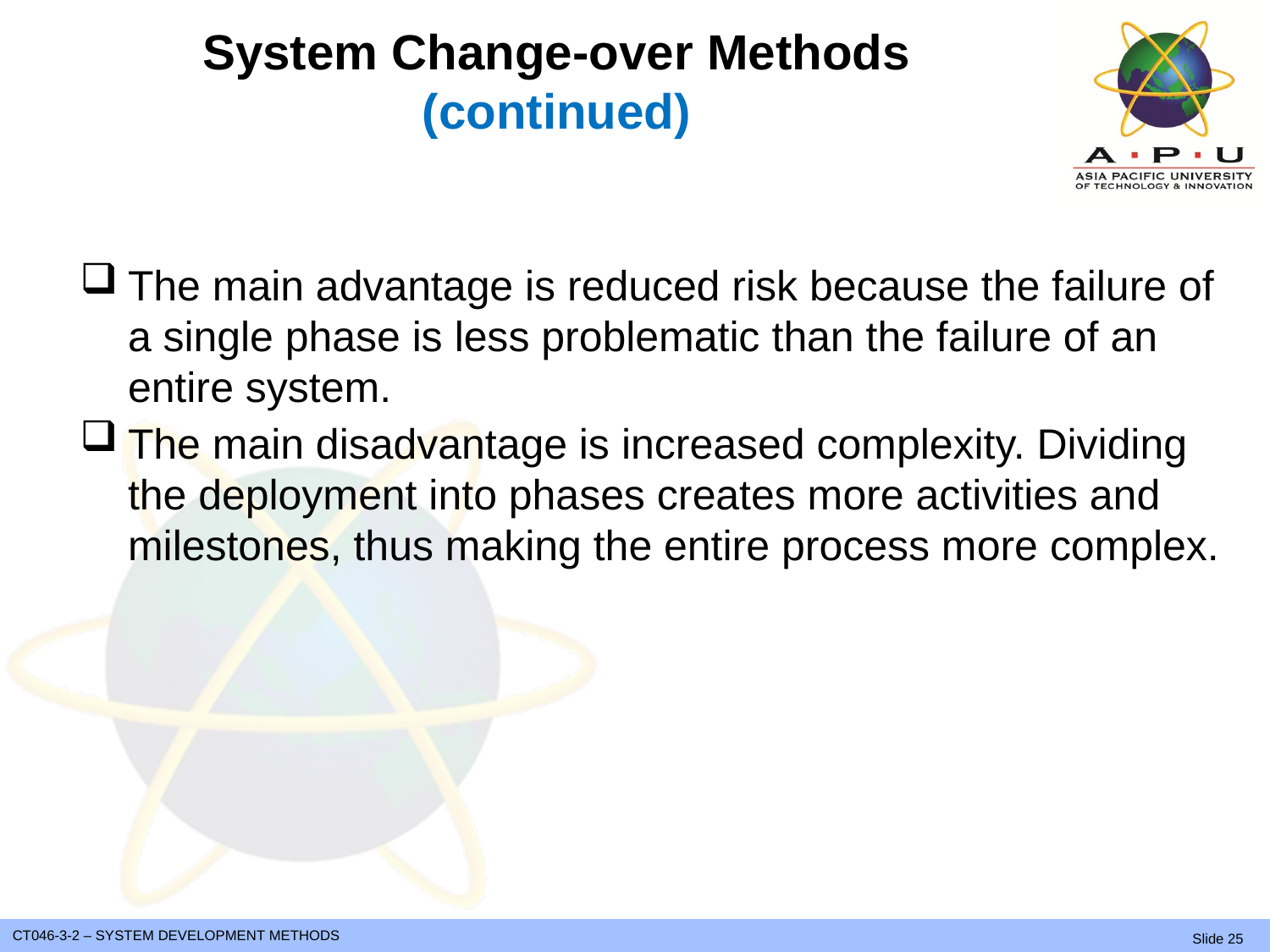

# System Change-over Methods (continued)
The main advantage is reduced risk because the failure of a single phase is less problematic than the failure of an entire system.
The main disadvantage is increased complexity. Dividing the deployment into phases creates more activities and milestones, thus making the entire process more complex.